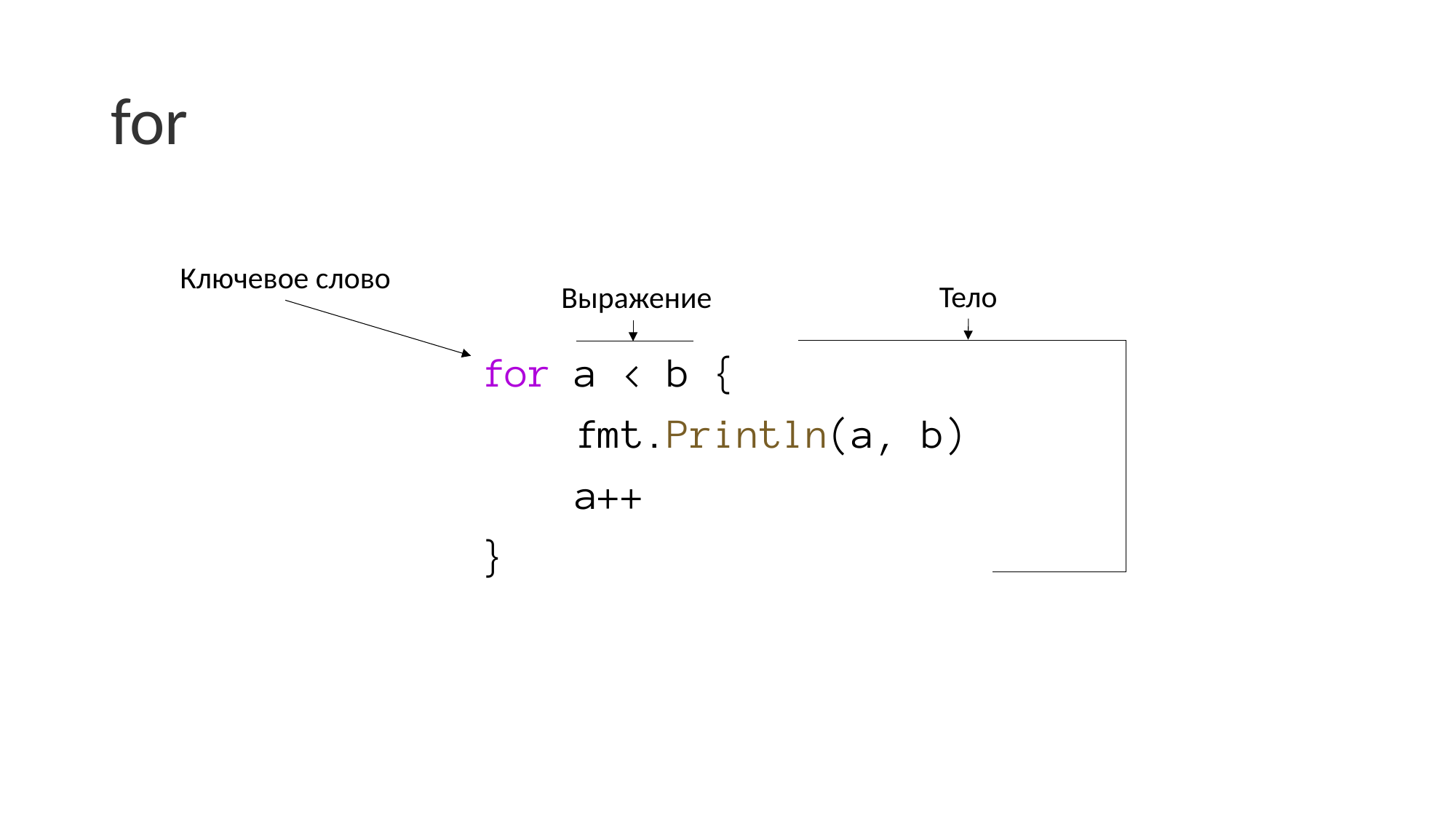

# for

for a < b {
    fmt.Println(a, b)
    a++
}

Ключевое слово
Тело
Выражение